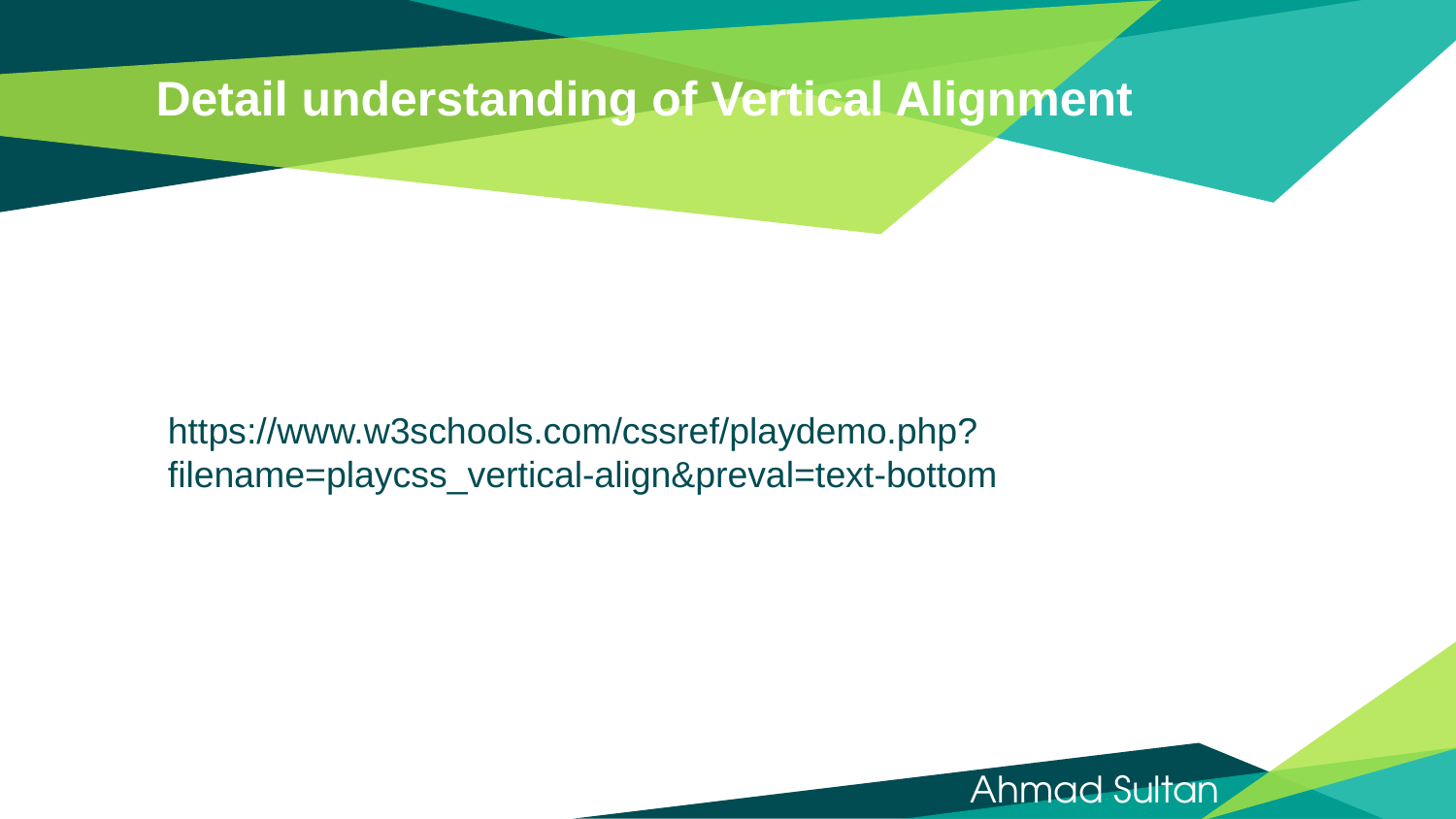

# Detail understanding of Vertical Alignment

https://www.w3schools.com/cssref/playdemo.php?filename=playcss_vertical-align&preval=text-bottom
10
Ahmad Sultan